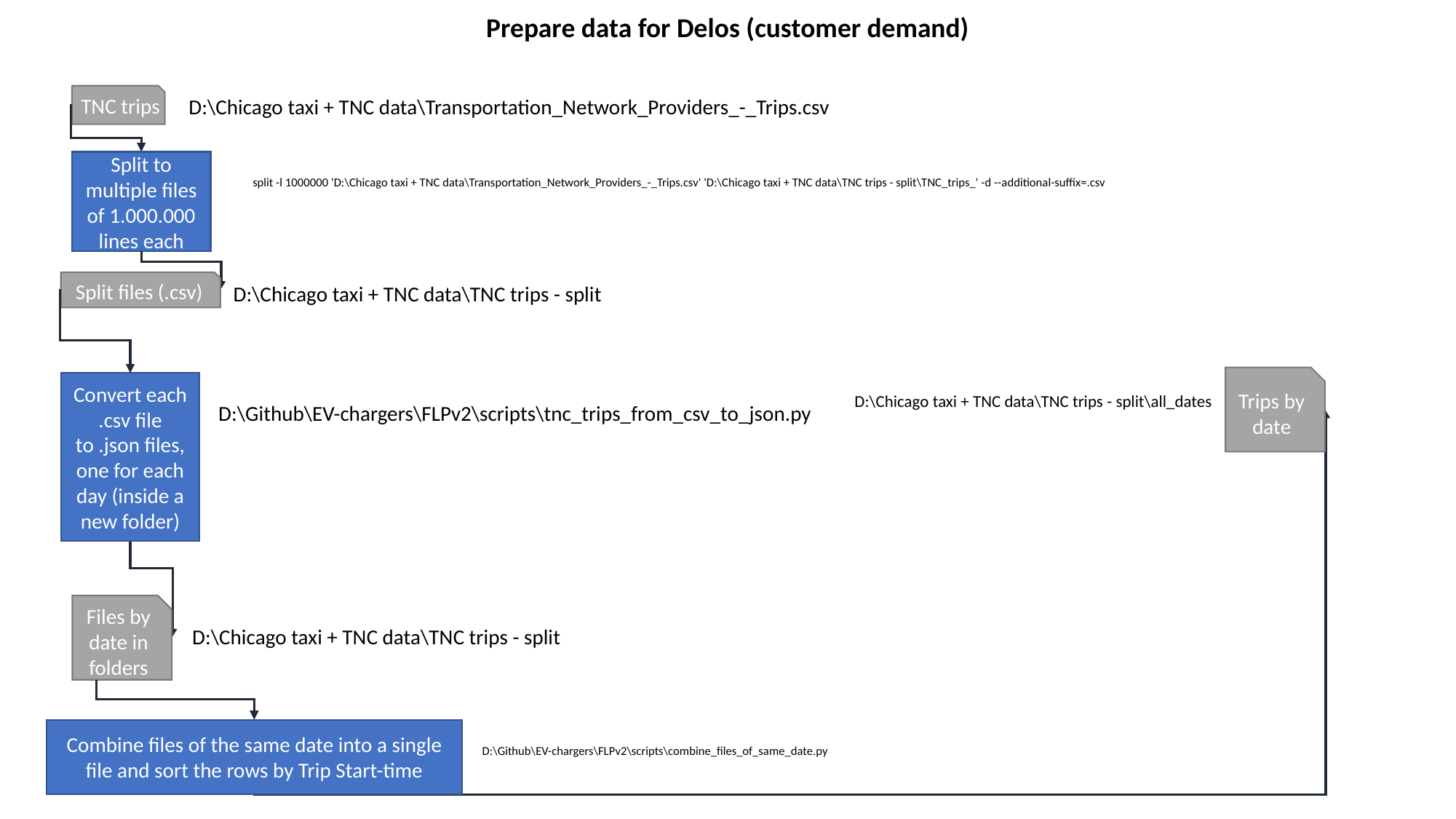

Prepare data for Delos (customer demand)

TNC trips
D:\Chicago taxi + TNC data\Transportation_Network_Providers_-_Trips.csv
Split to multiple files of 1.000.000 lines each
split -l 1000000 'D:\Chicago taxi + TNC data\Transportation_Network_Providers_-_Trips.csv' 'D:\Chicago taxi + TNC data\TNC trips - split\TNC_trips_' -d --additional-suffix=.csv
Split files (.csv)
D:\Chicago taxi + TNC data\TNC trips - split
Trips by date
Convert each .csv file to .json files, one for each day (inside a new folder)
D:\Github\EV-chargers\FLPv2\scripts\tnc_trips_from_csv_to_json.py
D:\Chicago taxi + TNC data\TNC trips - split\all_dates
Files by date in folders
D:\Chicago taxi + TNC data\TNC trips - split
Combine files of the same date into a single file and sort the rows by Trip Start-time
D:\Github\EV-chargers\FLPv2\scripts\combine_files_of_same_date.py